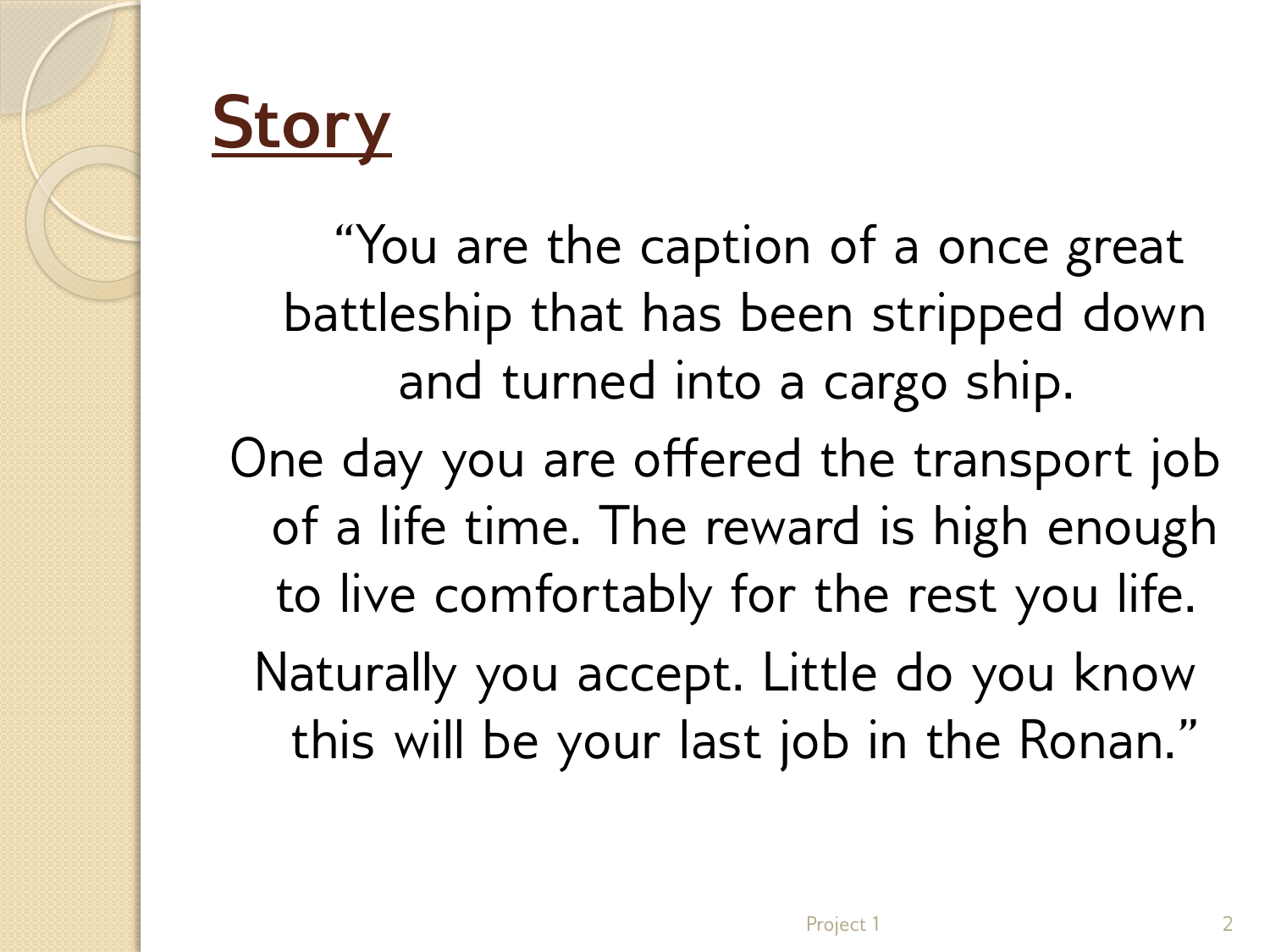

# Story
    “You are the caption of a once great battleship that has been stripped down and turned into a cargo ship.
One day you are offered the transport job of a life time. The reward is high enough to live comfortably for the rest you life.
Naturally you accept. Little do you know this will be your last job in the Ronan.”

Project 1
2